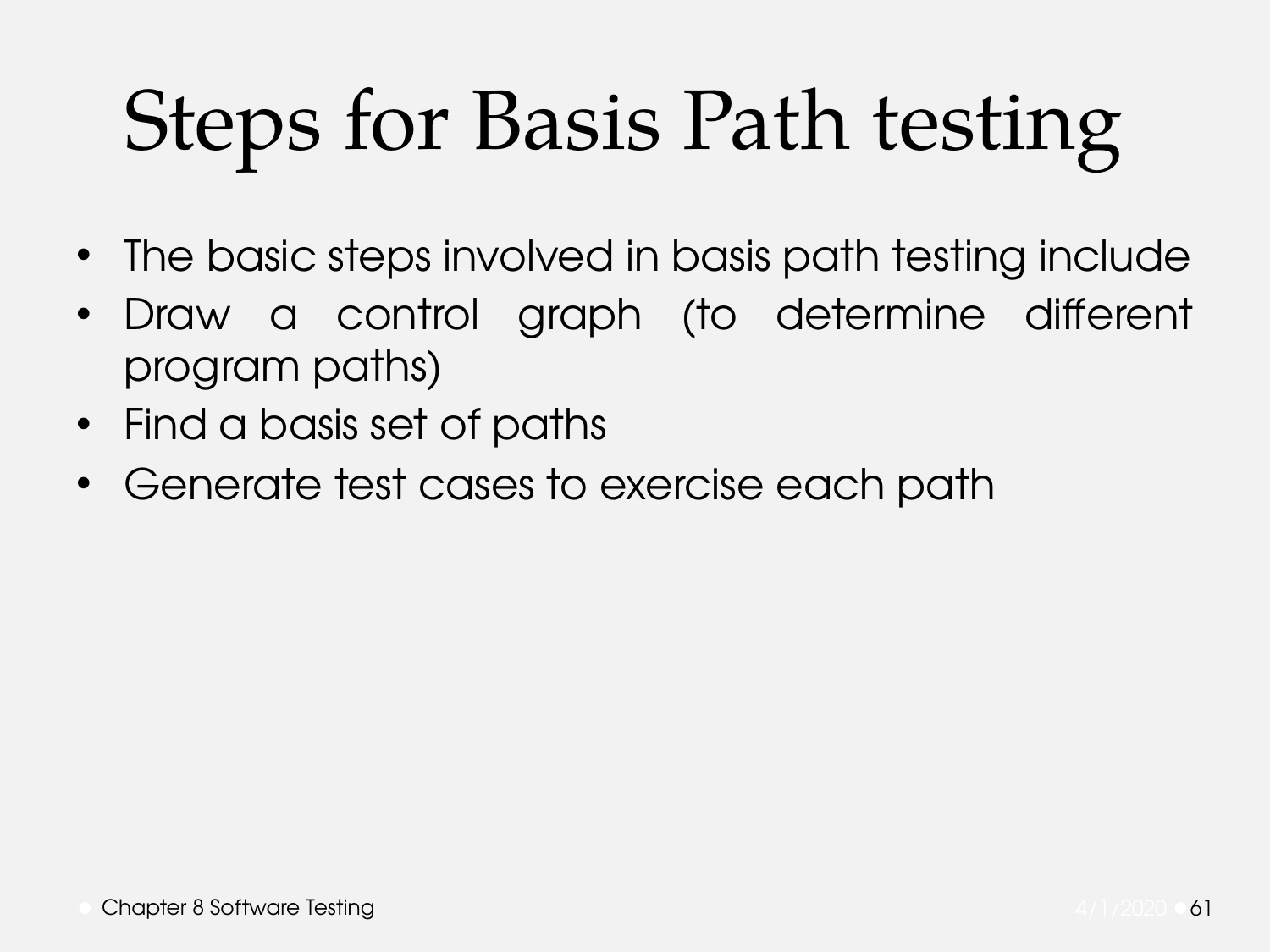

# Steps for Basis Path testing
The basic steps involved in basis path testing include
Draw a control graph (to determine different program paths)
Find a basis set of paths
Generate test cases to exercise each path

Chapter 8 Software Testing
4/1/2020
61